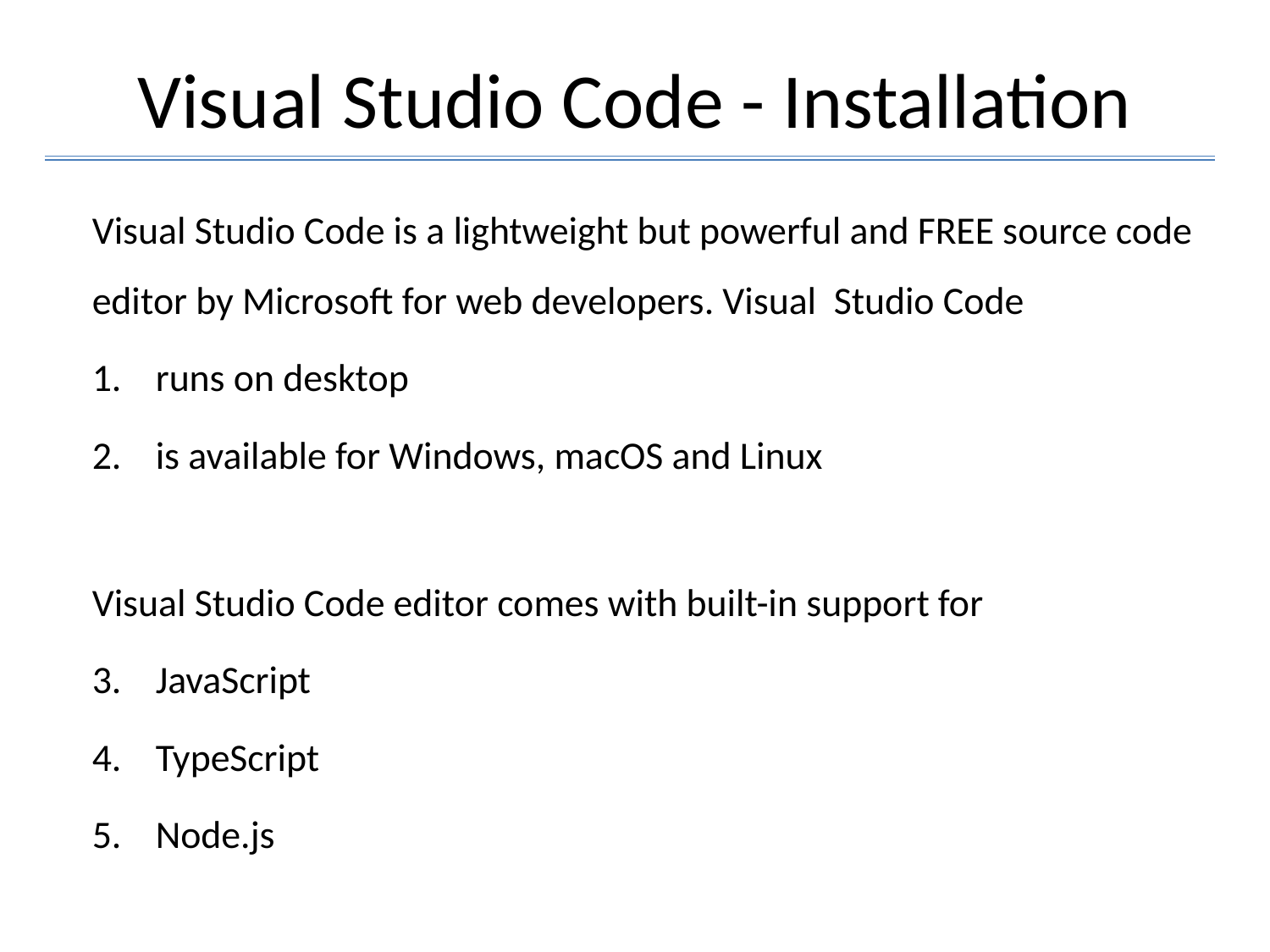

# Visual Studio Code - Installation
Visual Studio Code is a lightweight but powerful and FREE source code editor by Microsoft for web developers. Visual  Studio Code
runs on desktop
is available for Windows, macOS and Linux
Visual Studio Code editor comes with built-in support for
JavaScript
TypeScript
Node.js